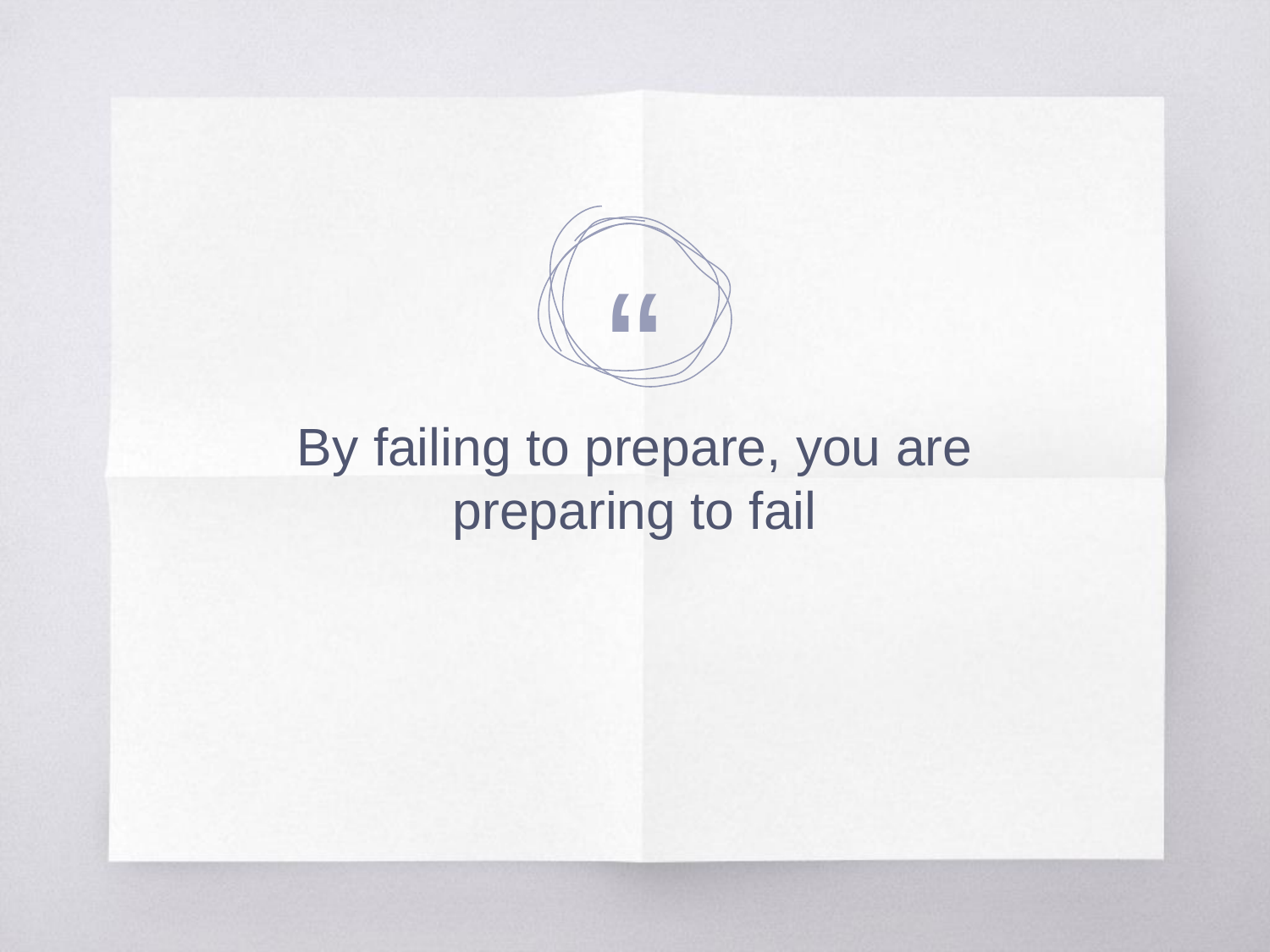

By failing to prepare, you are preparing to fail